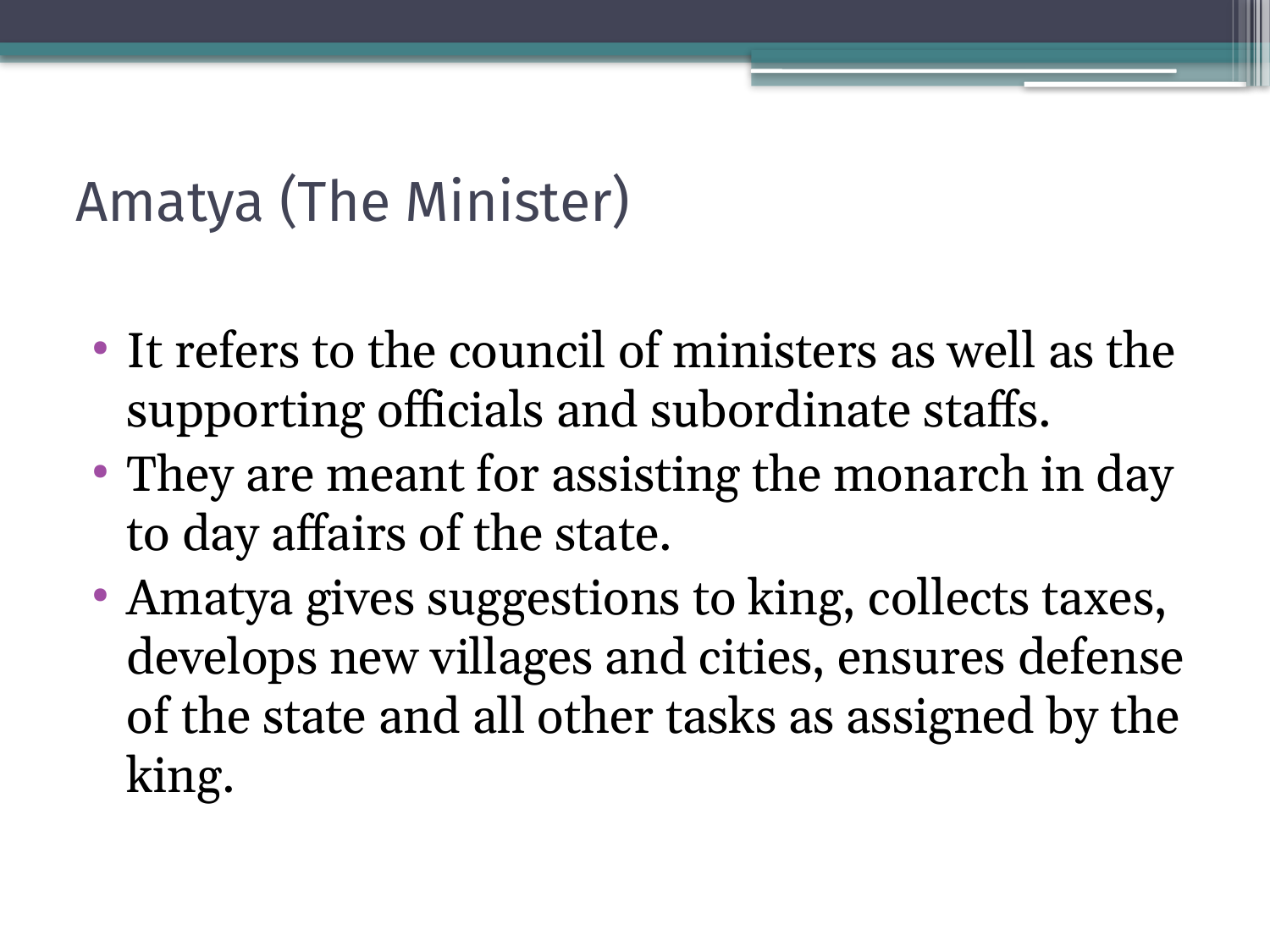

# Amatya (The Minister)
It refers to the council of ministers as well as the supporting officials and subordinate staffs.
They are meant for assisting the monarch in day to day affairs of the state.
Amatya gives suggestions to king, collects taxes, develops new villages and cities, ensures defense of the state and all other tasks as assigned by the king.